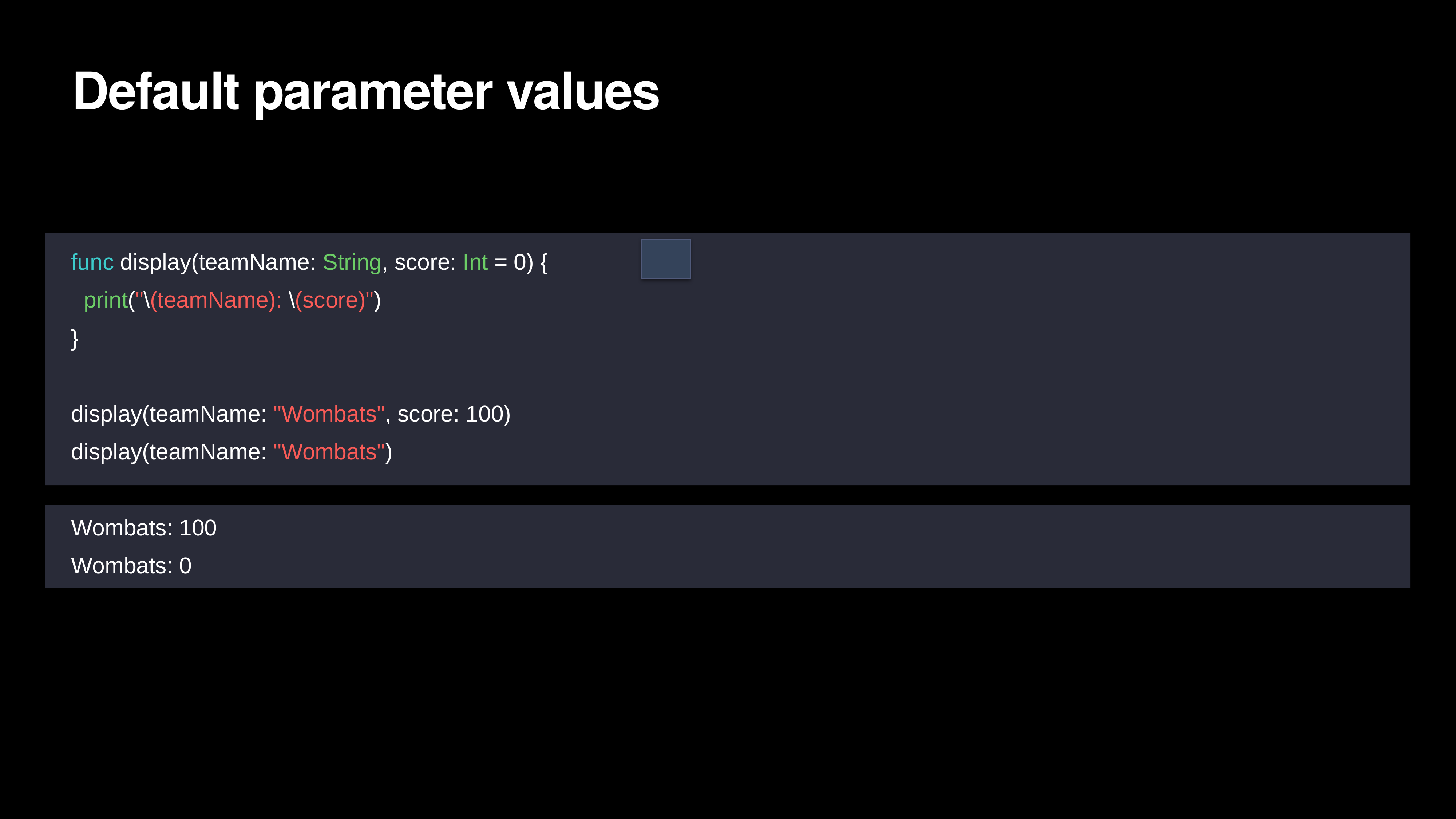

# Default parameter values

func display(teamName: String, score: Int = 0) {
  print("\(teamName): \(score)")
}

display(teamName: "Wombats", score: 100)
display(teamName: "Wombats")

Wombats: 100
Wombats: 0